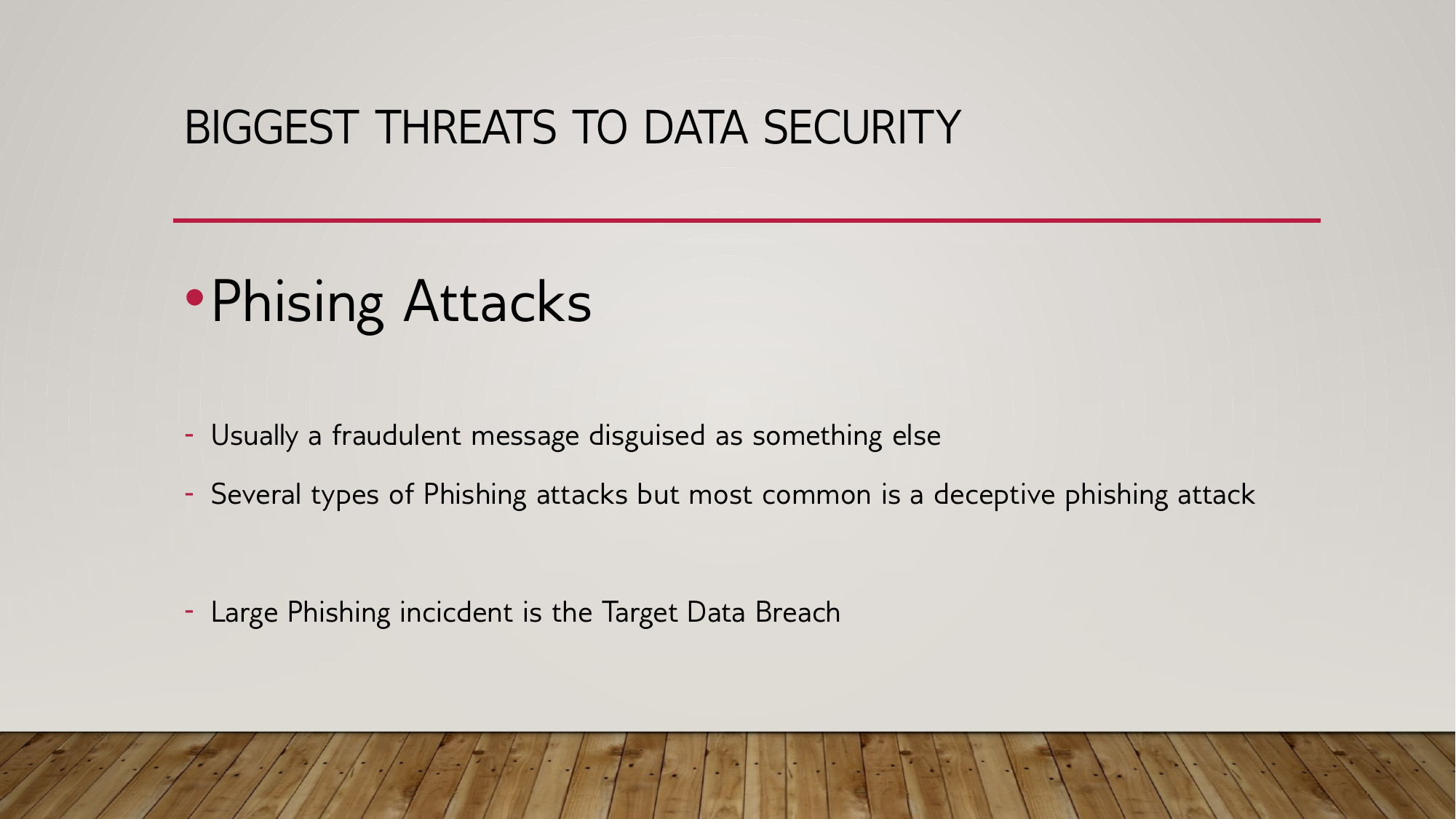

# Biggest Threats to Data Security
Phising Attacks

Usually a fraudulent message disguised as something else
Several types of Phishing attacks but most common is a deceptive phishing attack

Large Phishing incicdent is the Target Data Breach